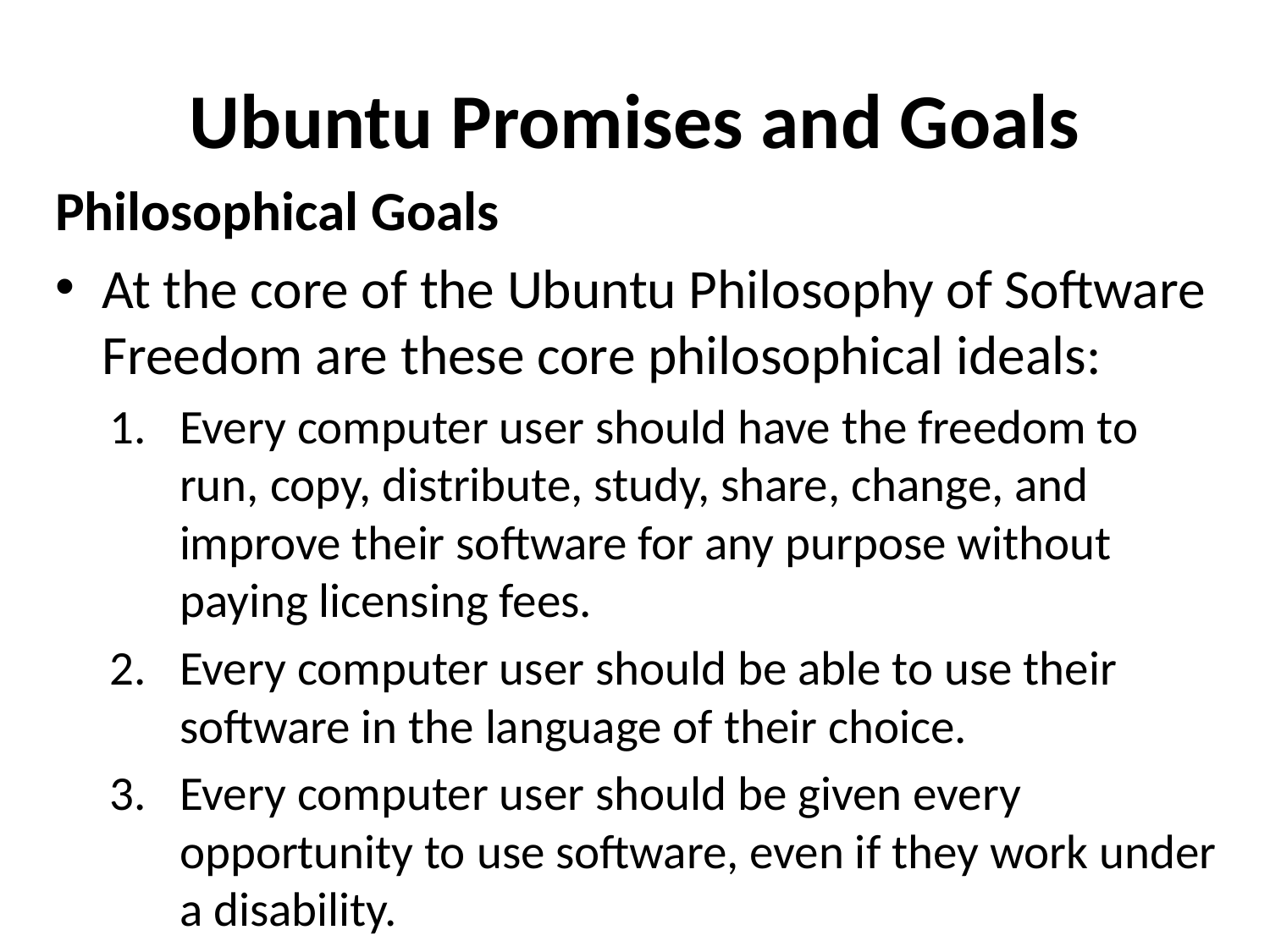

# Ubuntu Promises and Goals
Philosophical Goals
At the core of the Ubuntu Philosophy of Software Freedom are these core philosophical ideals:
Every computer user should have the freedom to run, copy, distribute, study, share, change, and improve their software for any purpose without paying licensing fees.
Every computer user should be able to use their software in the language of their choice.
Every computer user should be given every opportunity to use software, even if they work under a disability.